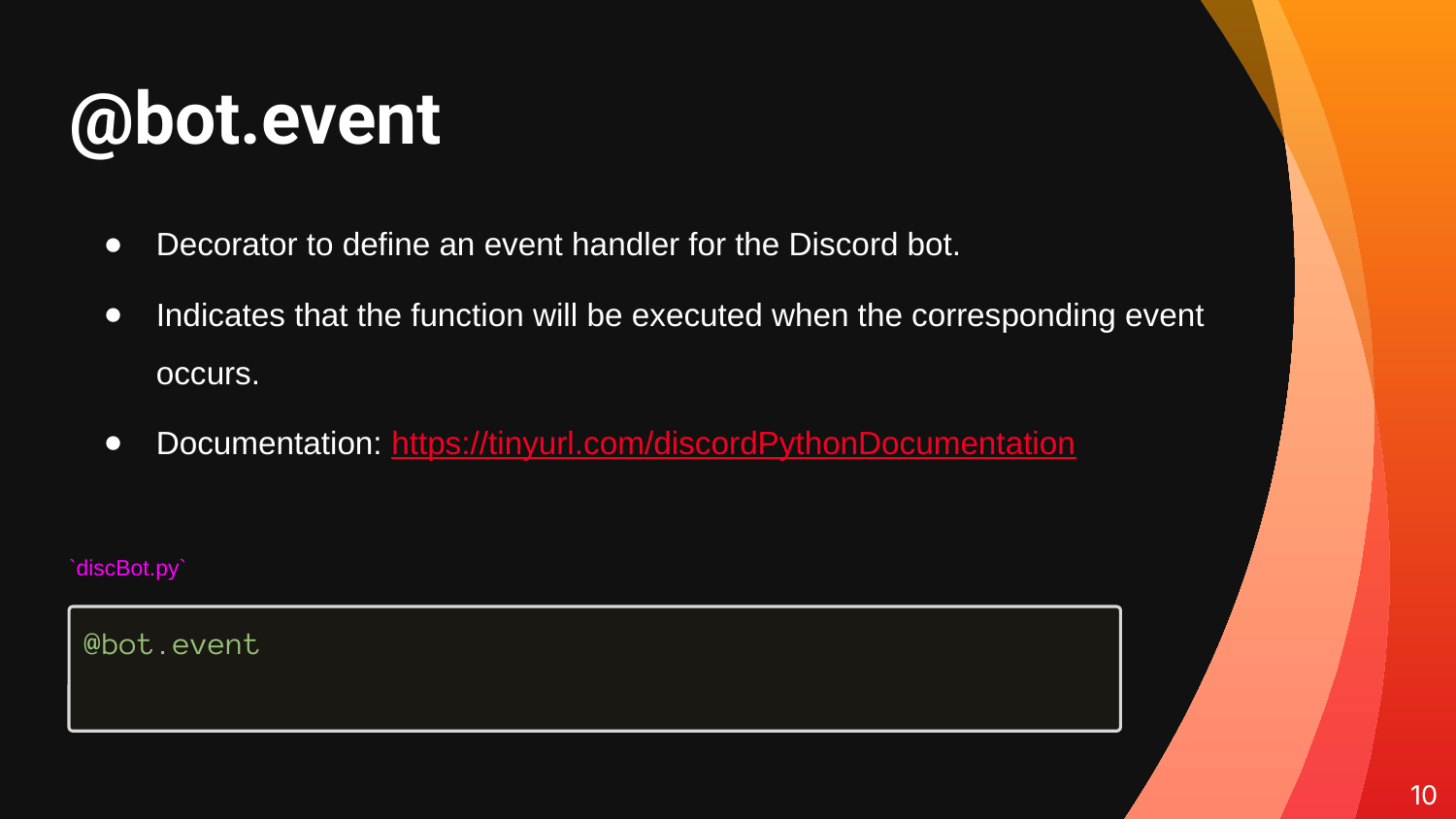

# @bot.event
Decorator to define an event handler for the Discord bot.
Indicates that the function will be executed when the corresponding event occurs.
Documentation: https://tinyurl.com/discordPythonDocumentation

`discBot.py`
@bot.event

10